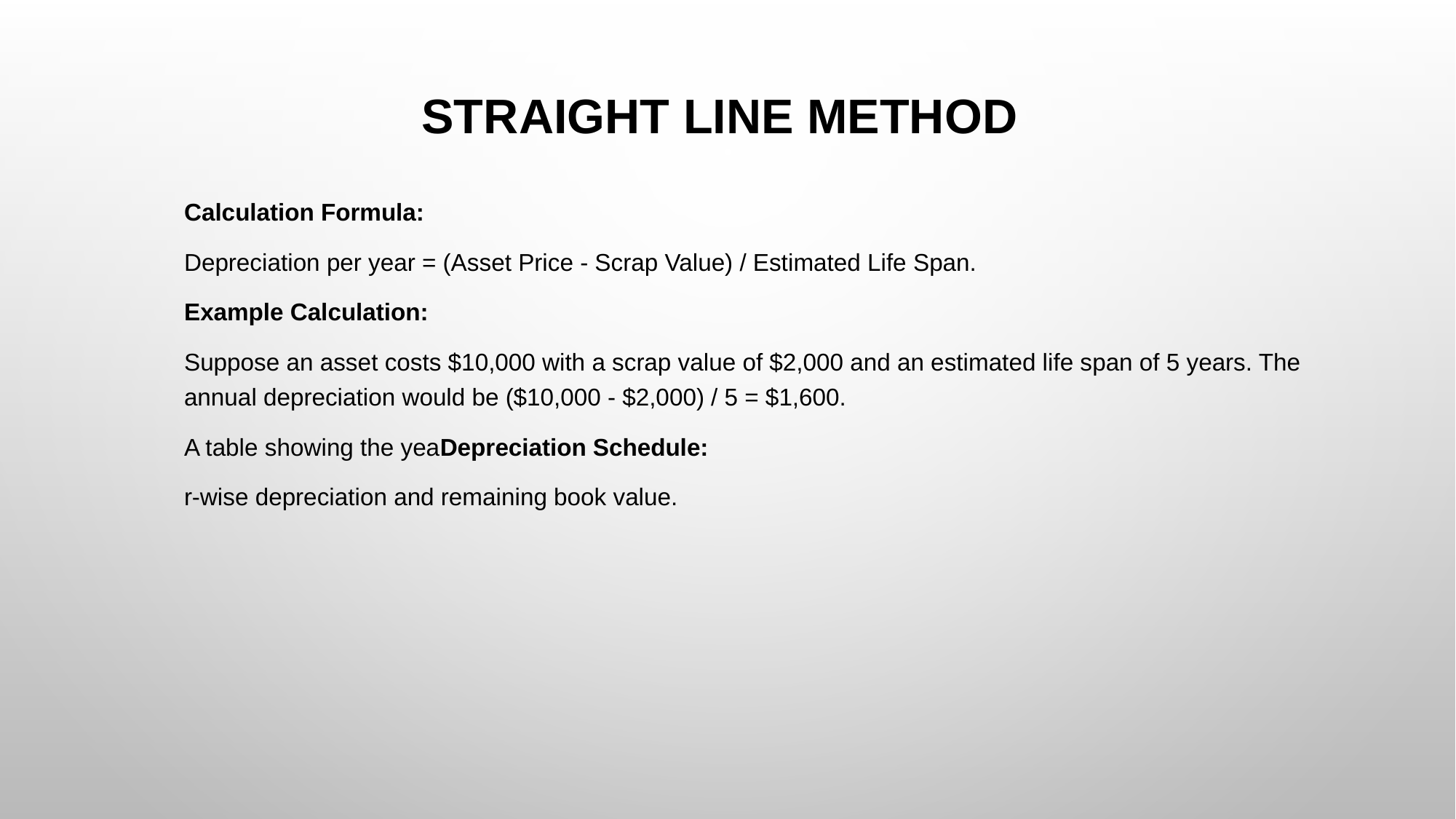

STRAIGHT LINE METHOD

Calculation Formula:
Depreciation per year = (Asset Price - Scrap Value) / Estimated Life Span.
Example Calculation:
Suppose an asset costs $10,000 with a scrap value of $2,000 and an estimated life span of 5 years. The annual depreciation would be ($10,000 - $2,000) / 5 = $1,600.
A table showing the yeaDepreciation Schedule:
r-wise depreciation and remaining book value.